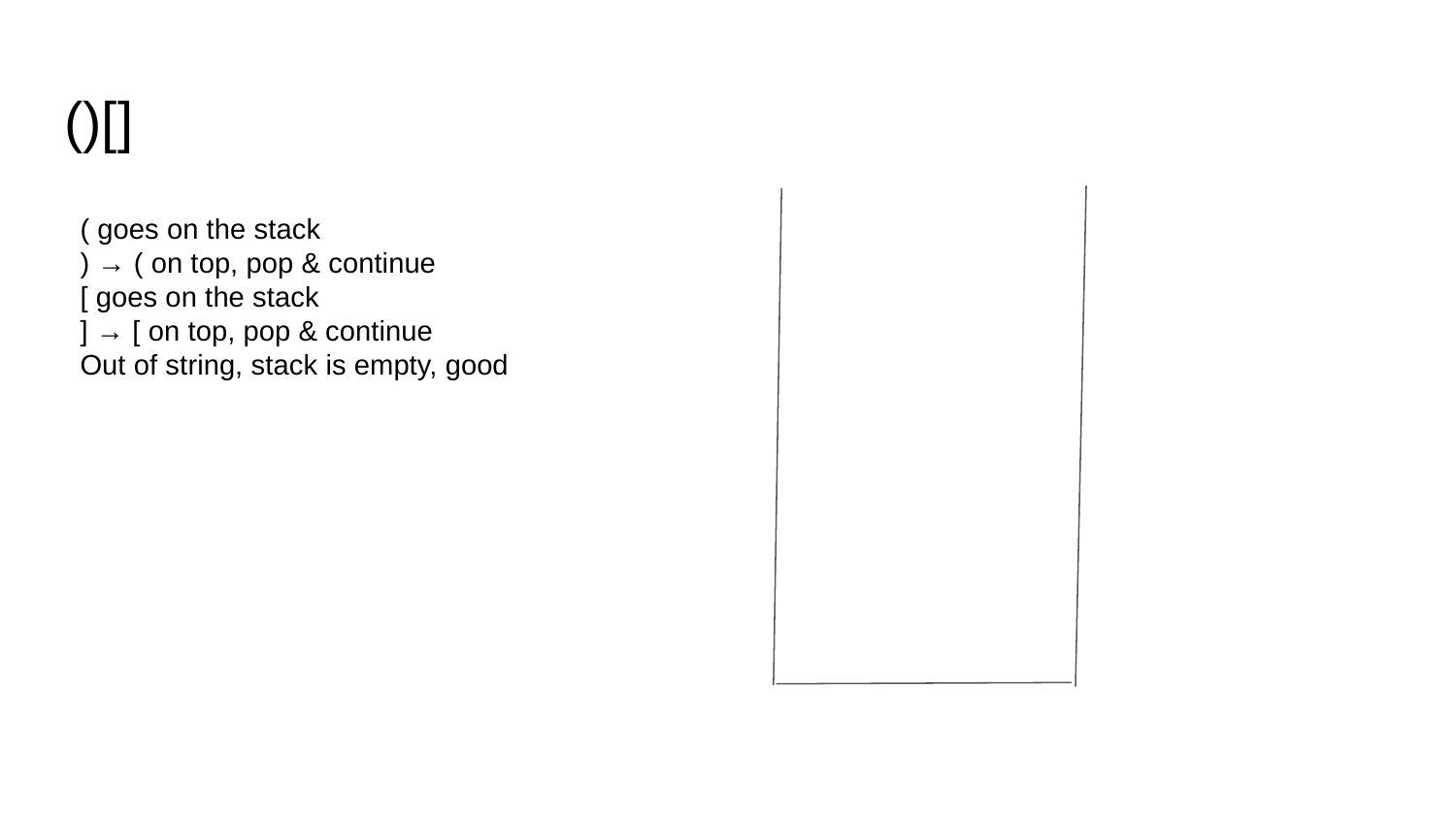

# ()[]
( goes on the stack
) → ( on top, pop & continue
[ goes on the stack
] → [ on top, pop & continue
Out of string, stack is empty, good